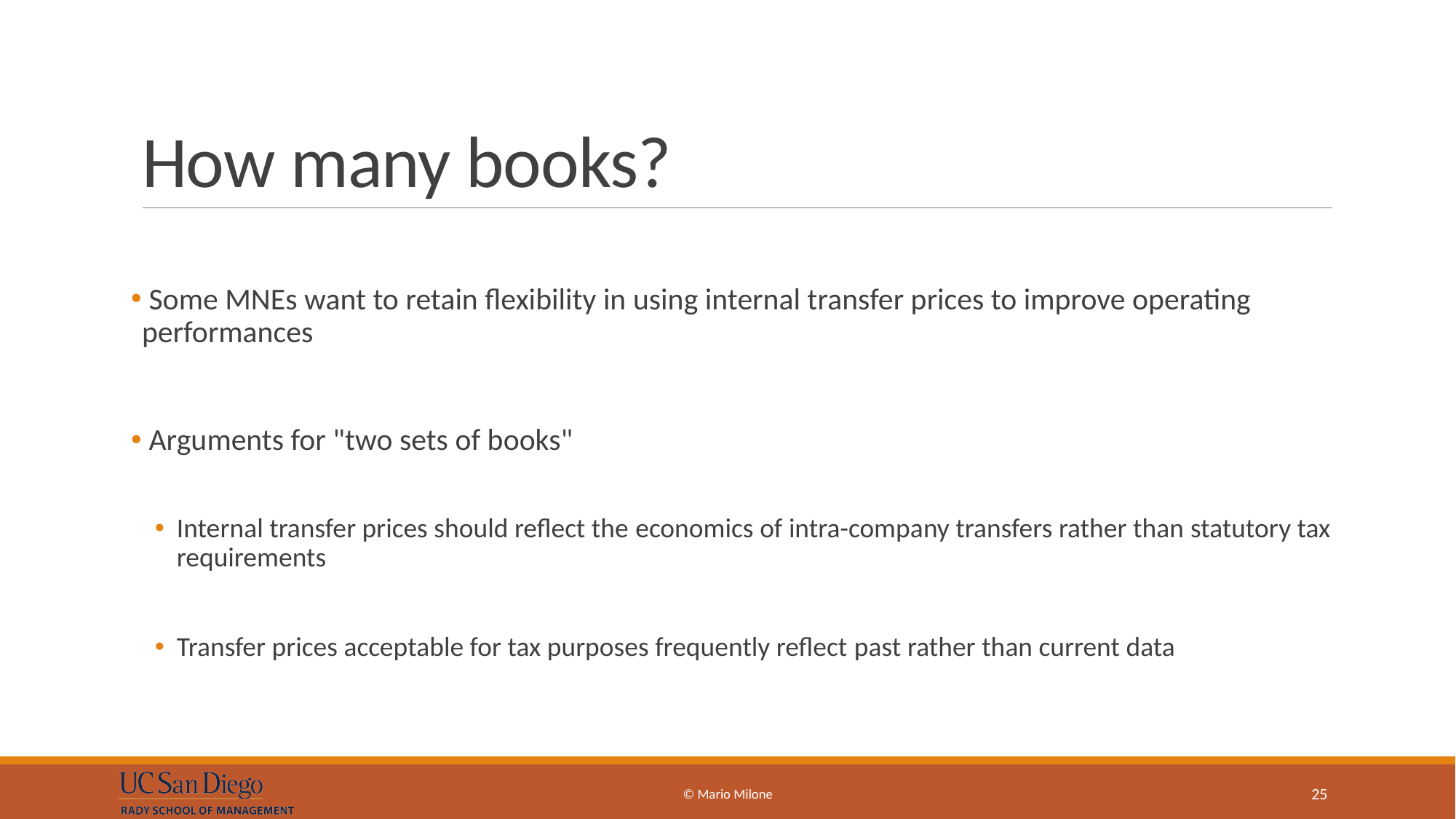

# How many books?

 Some MNEs want to retain flexibility in using internal transfer prices to improve operating performances

 Arguments for "two sets of books"

Internal transfer prices should reflect the economics of intra-company transfers rather than statutory tax requirements

Transfer prices acceptable for tax purposes frequently reflect past rather than current data
© Mario Milone
25